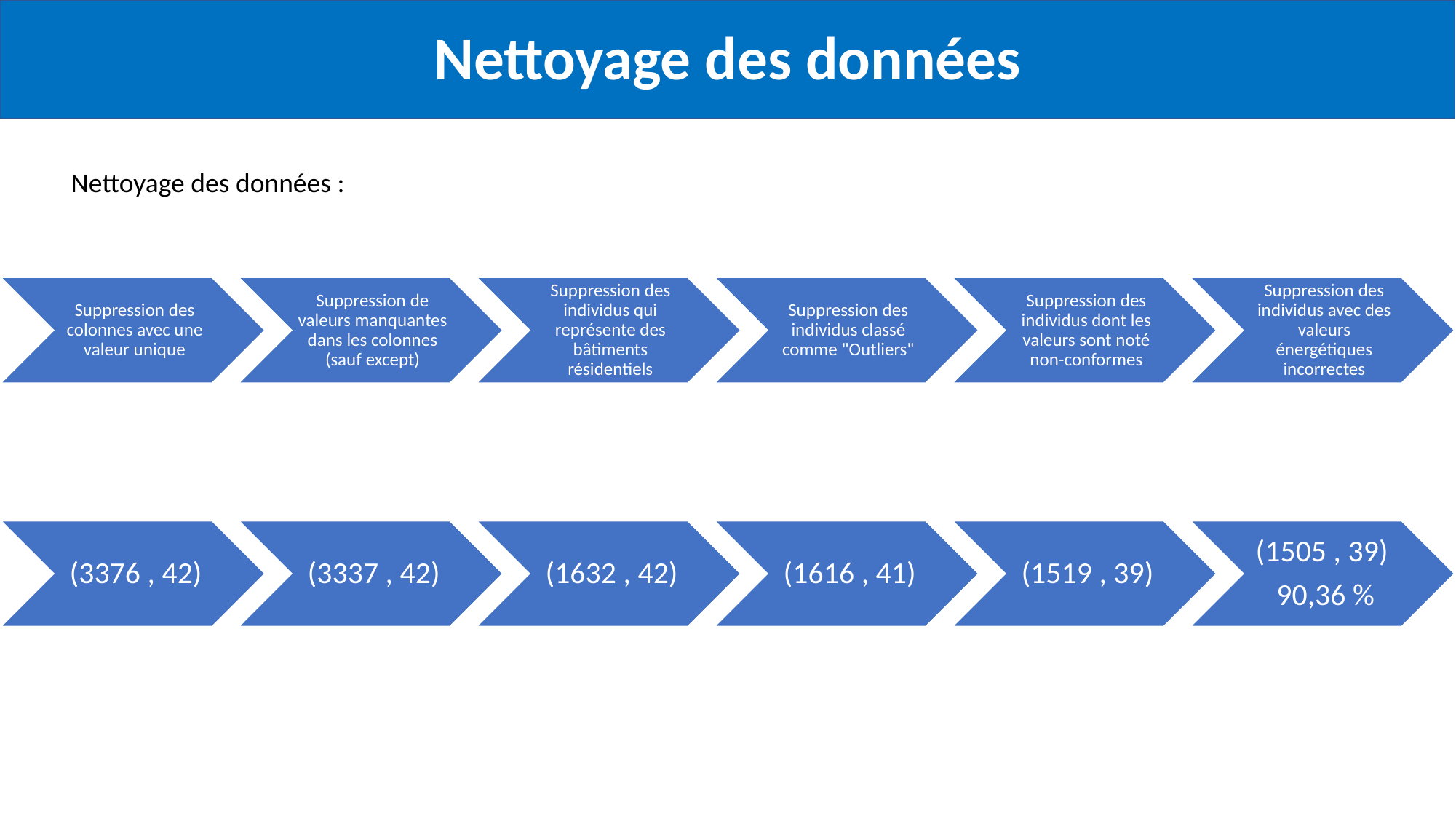

Nettoyage des données
Suppression des colonnes avec une valeur unique
Suppression de valeurs manquantes dans les colonnes (sauf except)
Suppression des individus qui représente des bâtiments résidentiels
Suppression des individus classé comme "Outliers"
Suppression des individus dont les valeurs sont noté non-conformes
Suppression des individus avec des valeurs énergétiques incorrectes
Nettoyage des données :
(3376 , 42)
(3337 , 42)
(1632 , 42)
(1616 , 41)
(1519 , 39)
(1505 , 39)
90,36 %